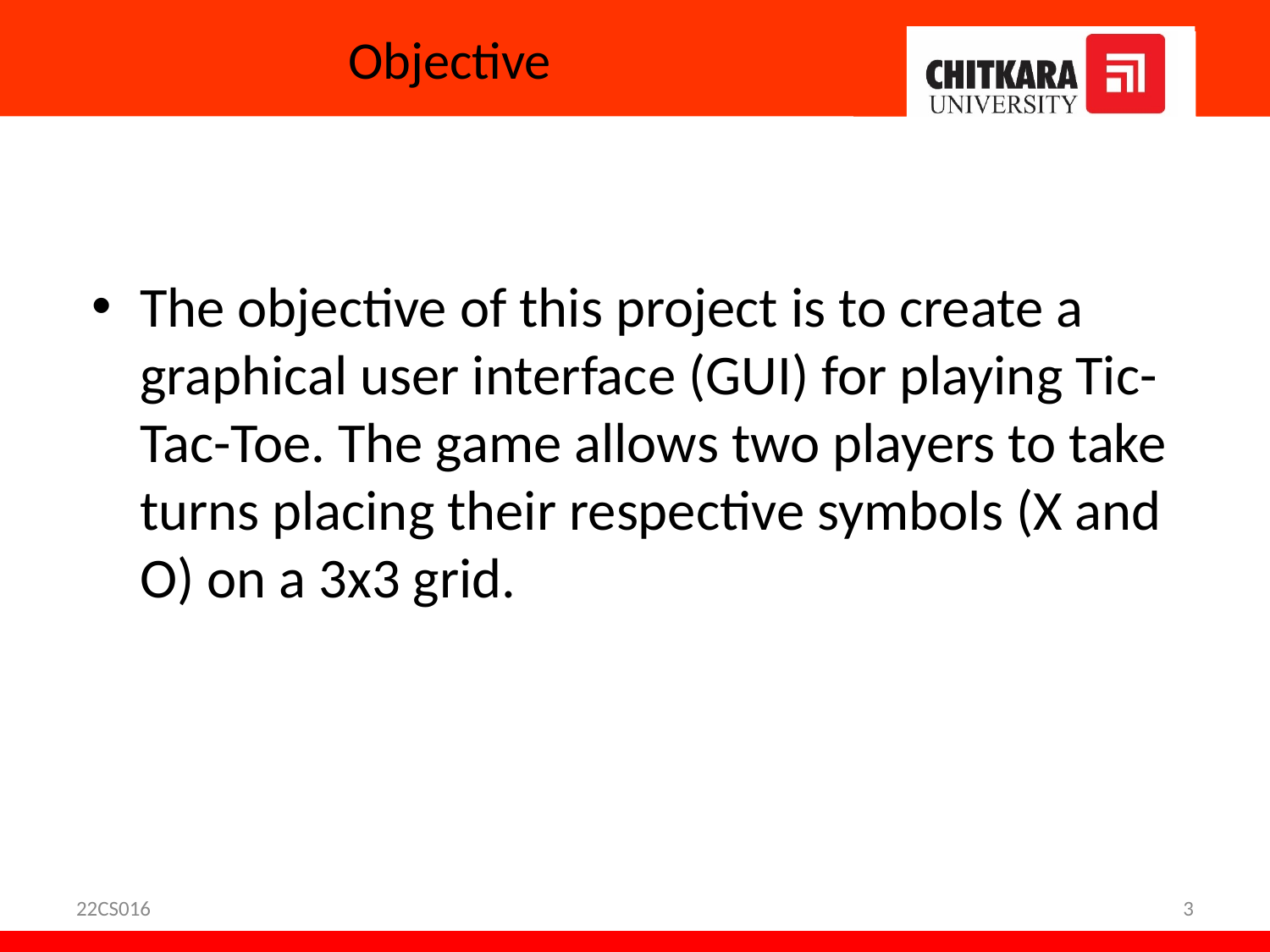

# Objective

The objective of this project is to create a graphical user interface (GUI) for playing Tic-Tac-Toe. The game allows two players to take turns placing their respective symbols (X and O) on a 3x3 grid.
22CS016
3